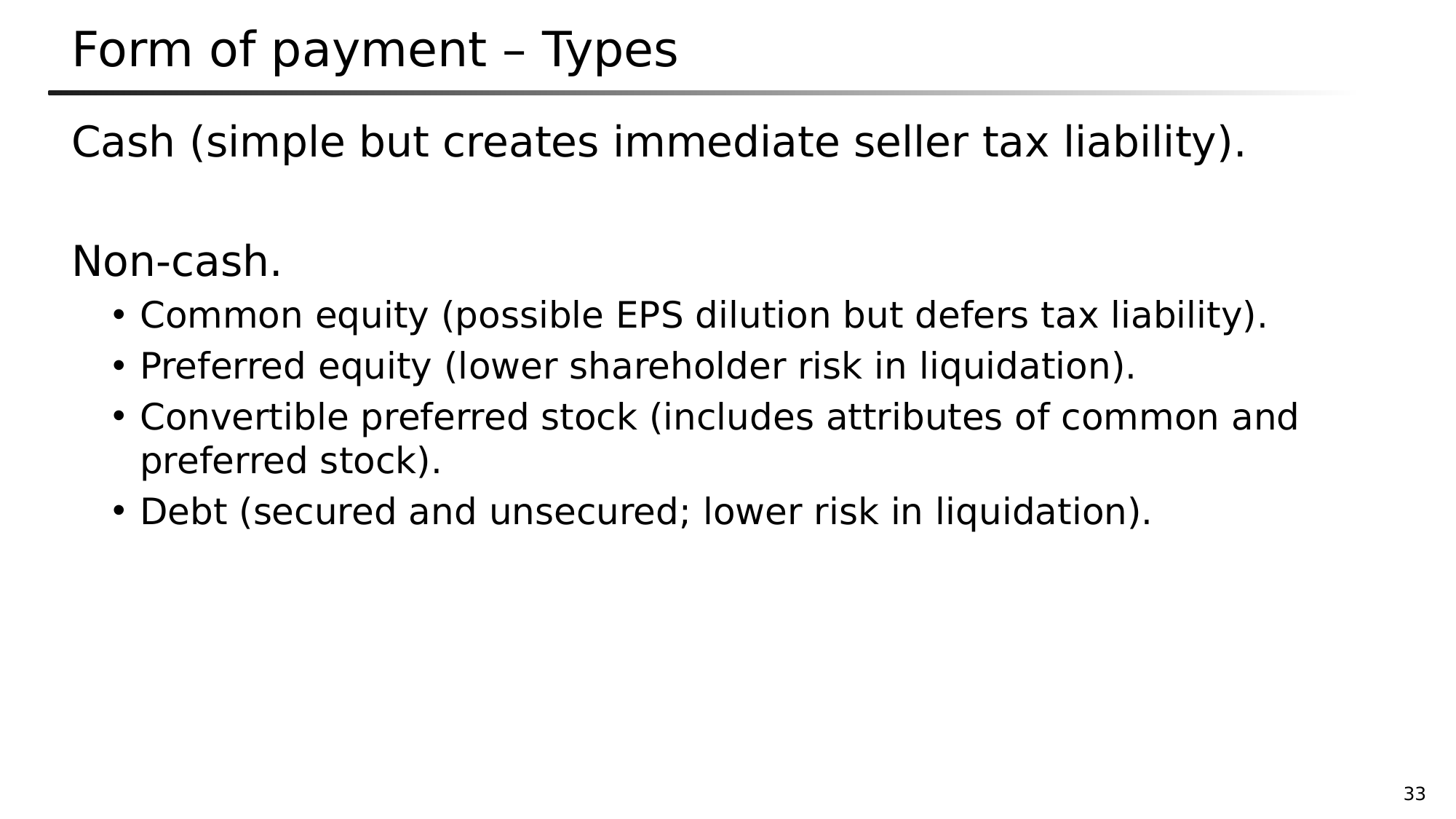

# Form of payment – Types
Cash (simple but creates immediate seller tax liability).

Non-cash.
Common equity (possible EPS dilution but defers tax liability).
Preferred equity (lower shareholder risk in liquidation).
Convertible preferred stock (includes attributes of common and preferred stock).
Debt (secured and unsecured; lower risk in liquidation).